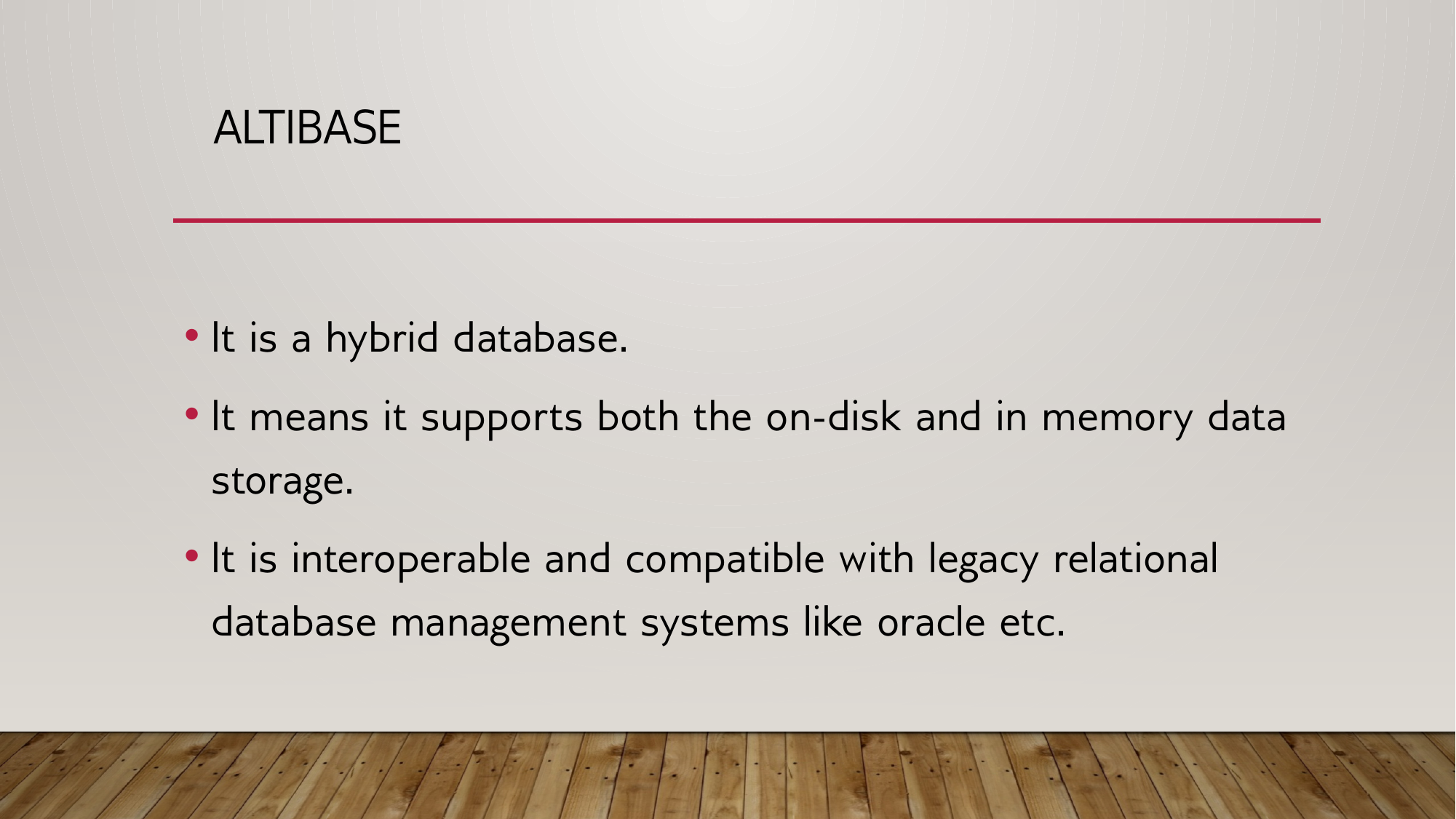

# ALTIBASE

It is a hybrid database.
It means it supports both the on-disk and in memory data storage.
It is interoperable and compatible with legacy relational database management systems like oracle etc.